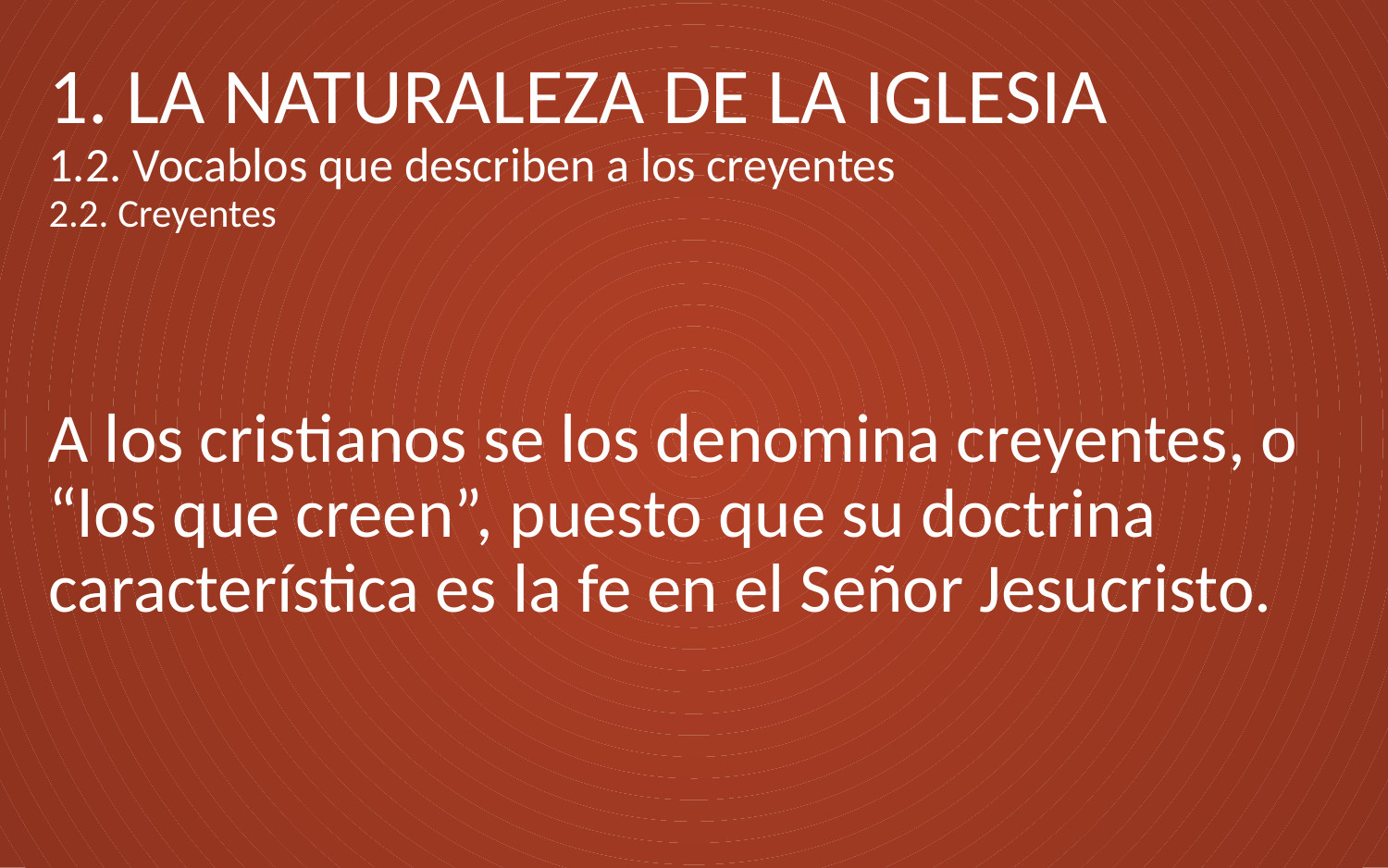

# 1. LA NATURALEZA DE LA IGLESIA 1.2. Vocablos que describen a los creyentes 2.2. Creyentes
A los cristianos se los denomina creyentes, o “los que creen”, puesto que su doctrina característica es la fe en el Señor Jesucristo.